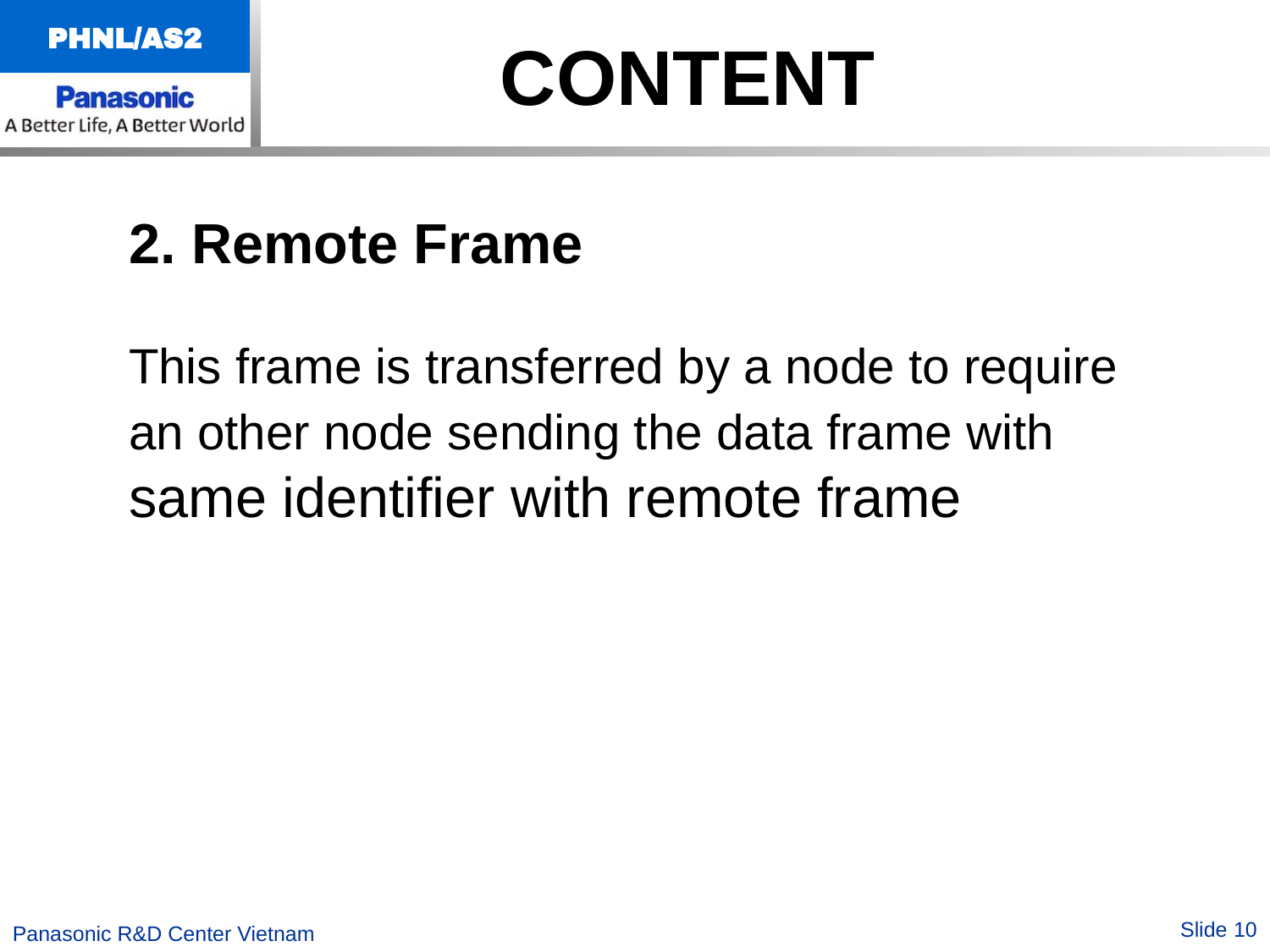

# CONTENT
2. Remote Frame
This frame is transferred by a node to require an other node sending the data frame with same identifier with remote frame
Slide 10